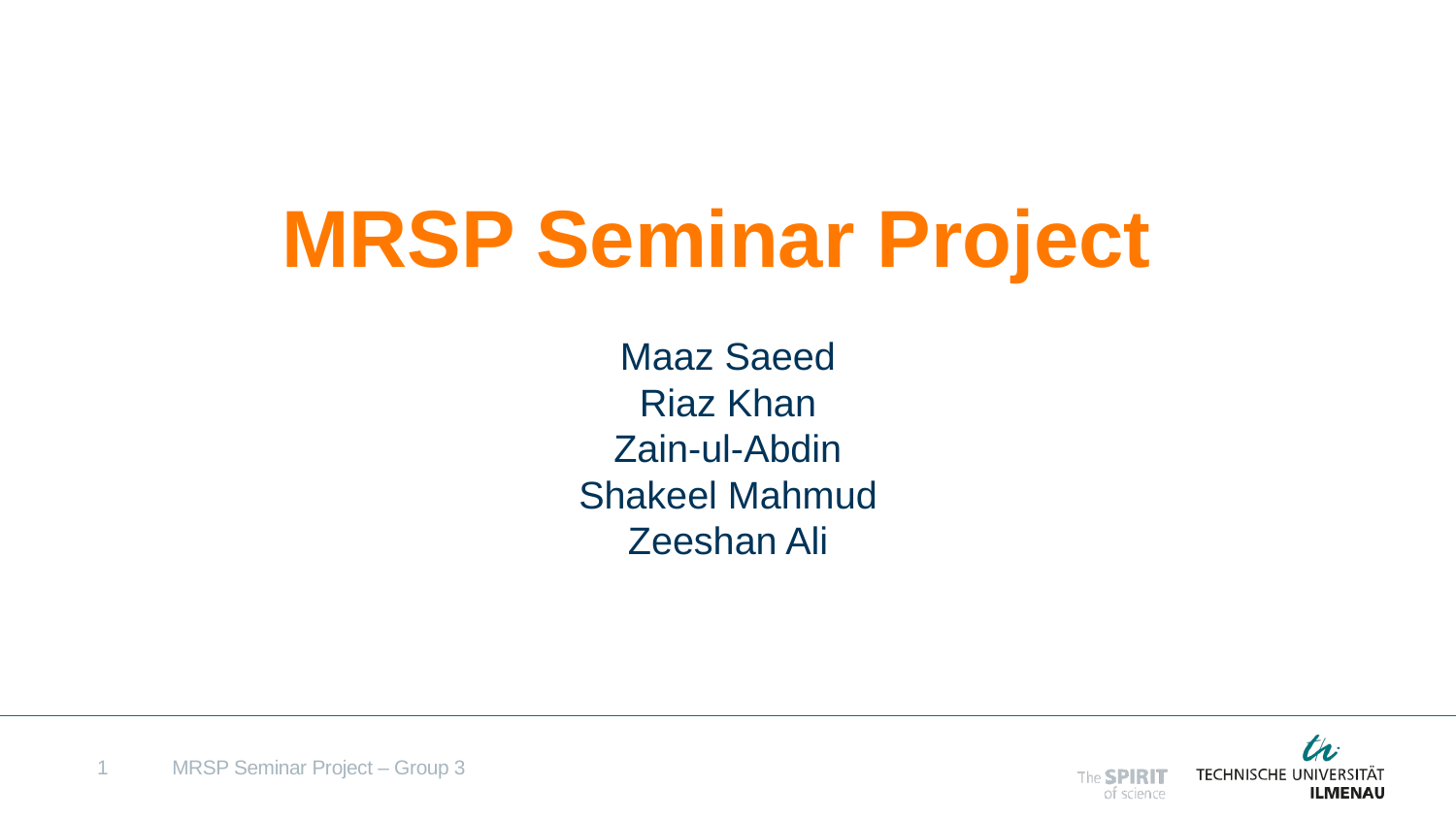

MRSP Seminar Project
Maaz Saeed
Riaz Khan
Zain-ul-Abdin
Shakeel Mahmud
Zeeshan Ali
1